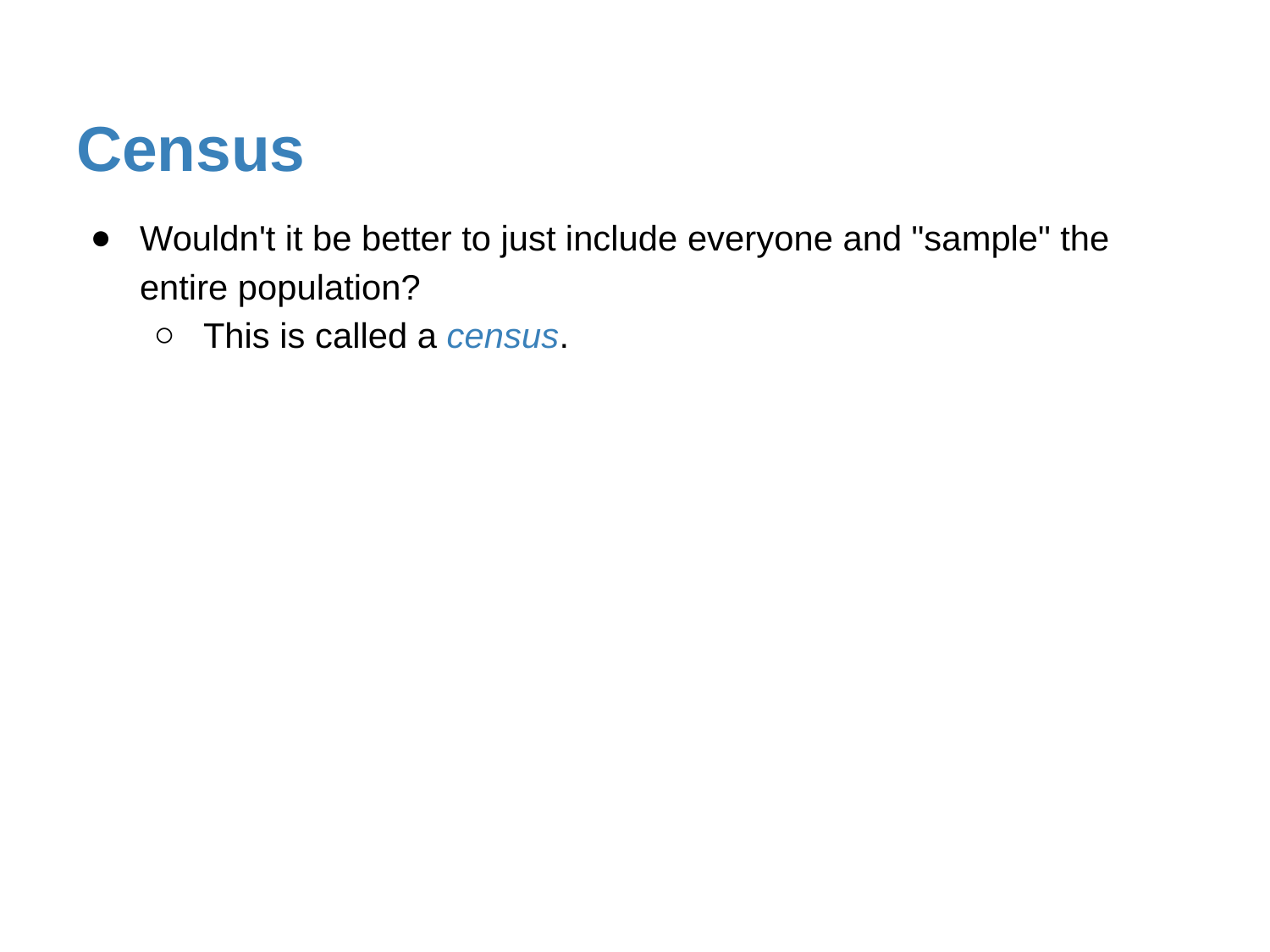

# Census
Wouldn't it be better to just include everyone and "sample" the entire population?
This is called a census.